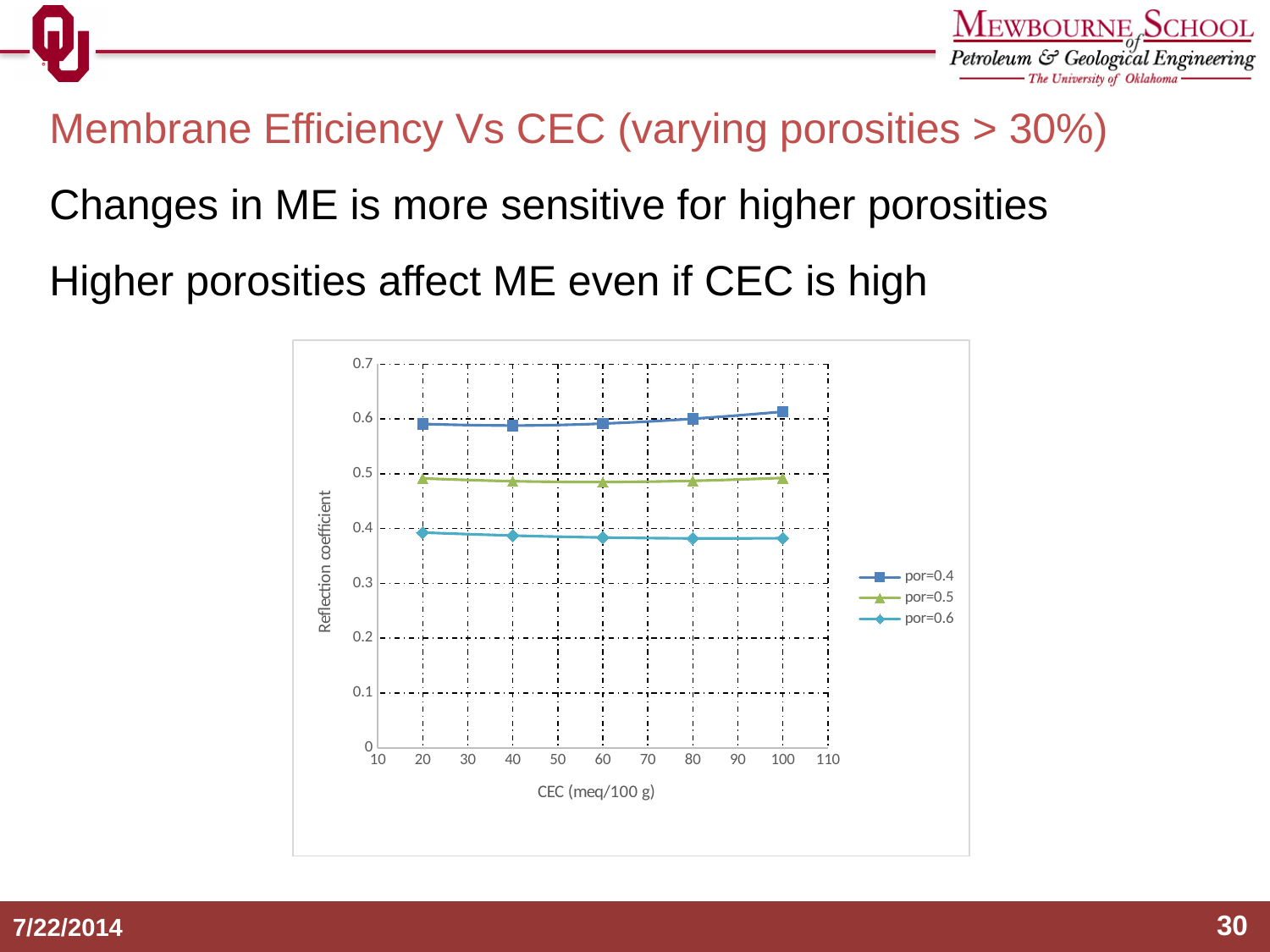

Membrane Efficiency Vs CEC (varying porosities > 30%)
Changes in ME is more sensitive for higher porosities
Higher porosities affect ME even if CEC is high

### Chart

| Category |  |  |  |
|---|---|---|---|
30

7/22/2014